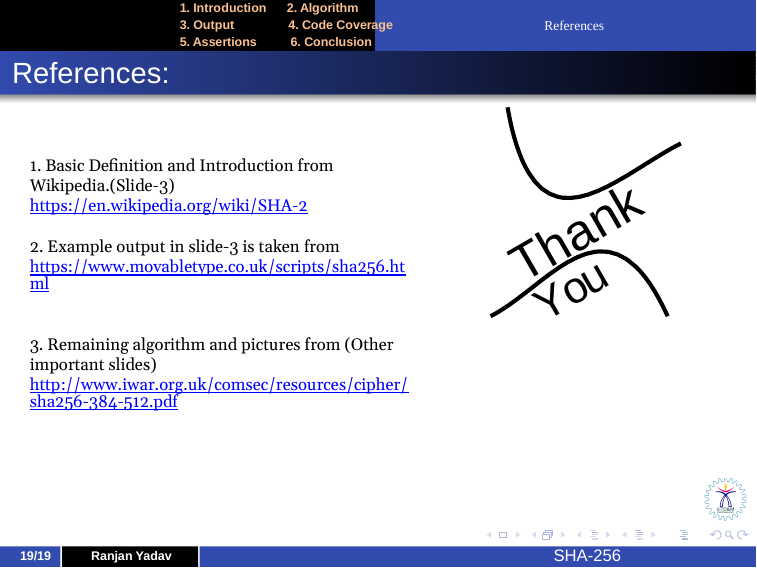

1. Introduction      2. Algorithm
3. Output                4. Code Coverage
5. Assertions          6. Conclusion

References

References:

1. Basic Definition and Introduction from       Wikipedia.(Slide-3)
https://en.wikipedia.org/wiki/SHA-2

 Example output in slide-3 is taken from https://www.movabletype.co.uk/scripts/sha256.html

 Remaining algorithm and pictures from (Other important slides)
http://www.iwar.org.uk/comsec/resources/cipher/sha256-384-512.pdf

Thank You

SHA-256

19/19
Ranjan Yadav